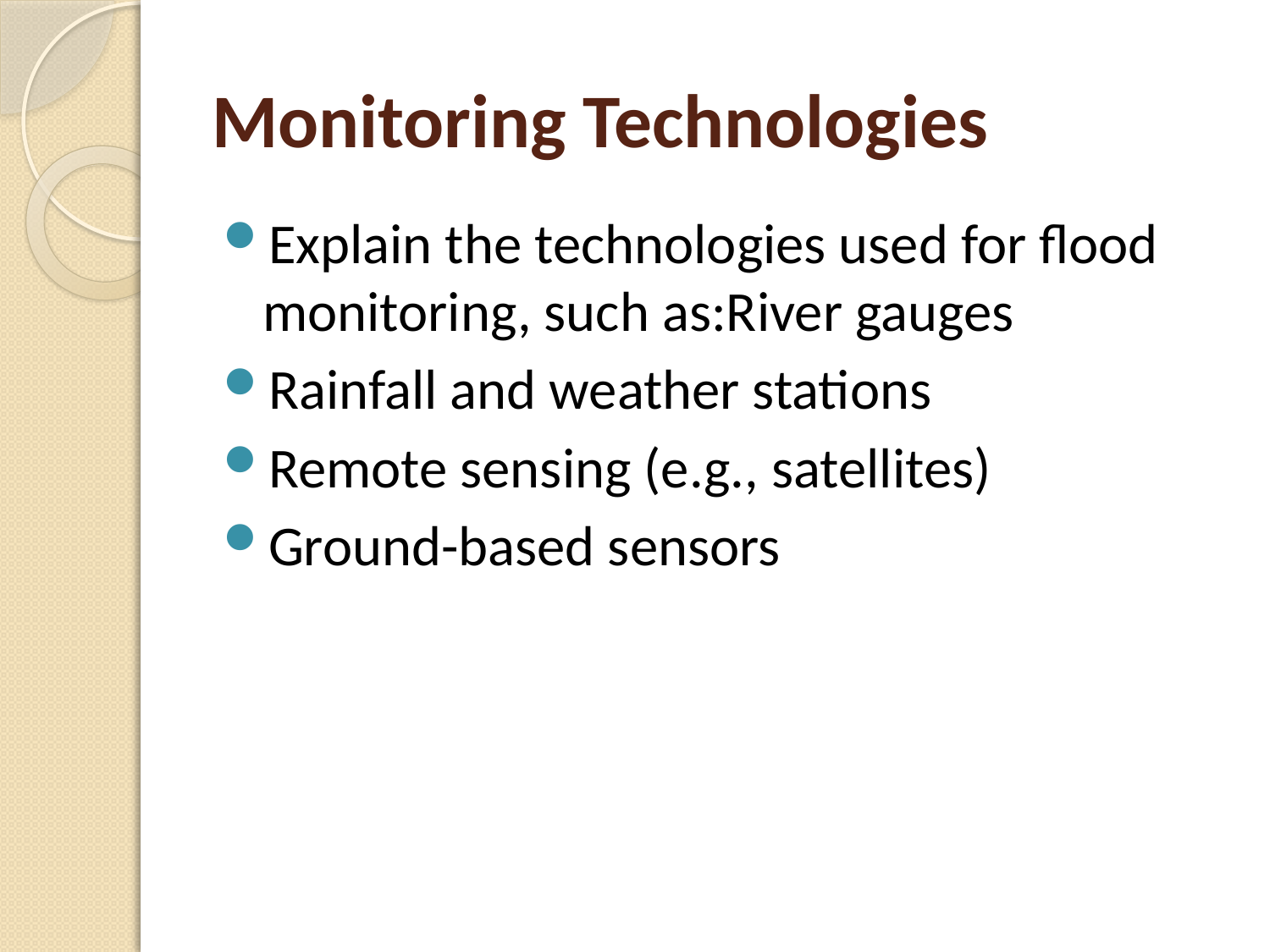

# Monitoring Technologies
Explain the technologies used for flood monitoring, such as:River gauges
Rainfall and weather stations
Remote sensing (e.g., satellites)
Ground-based sensors